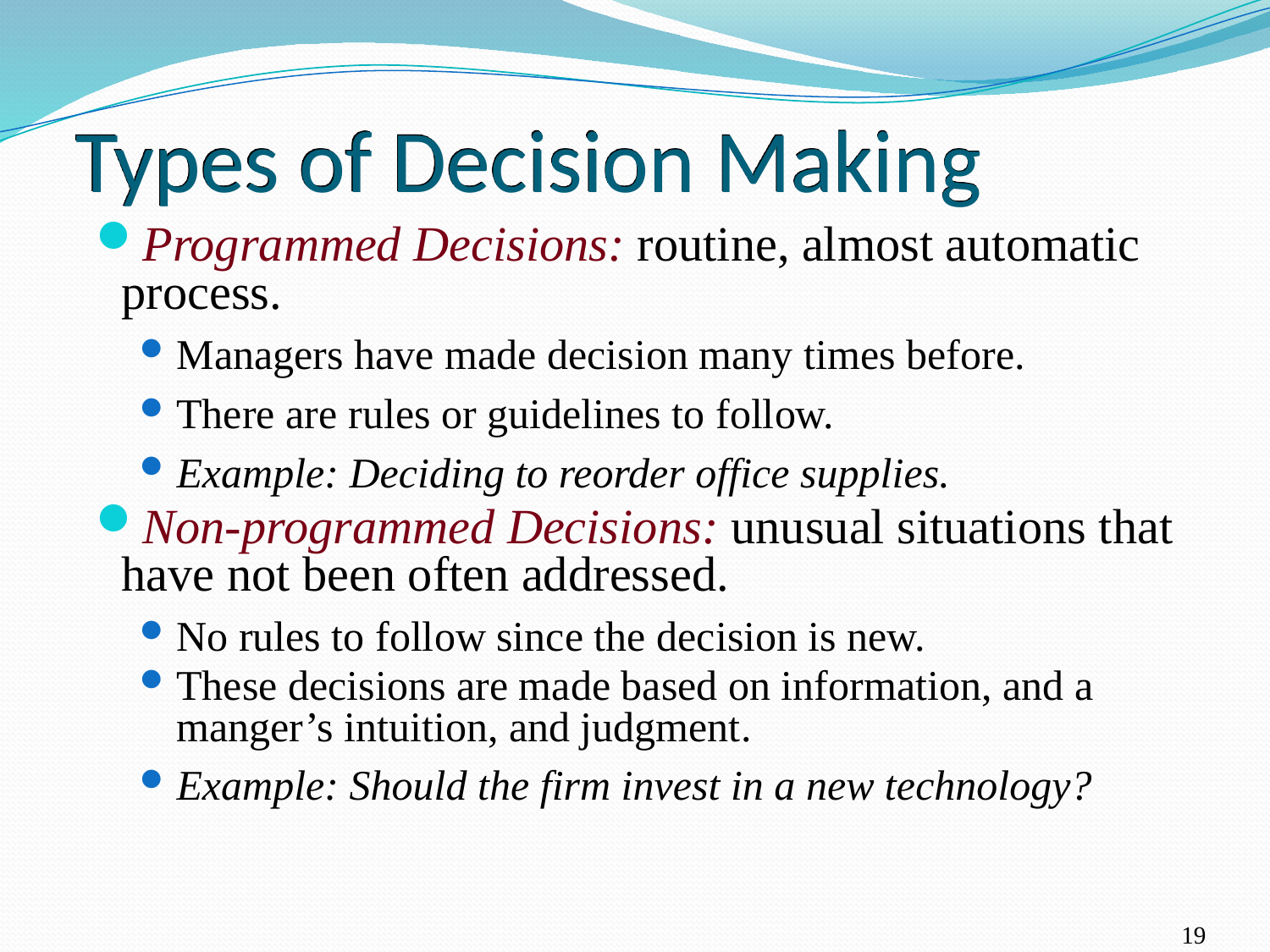

# Types of Decision Making
Programmed Decisions: routine, almost automatic process.
Managers have made decision many times before.
There are rules or guidelines to follow.
Example: Deciding to reorder office supplies.
Non-programmed Decisions: unusual situations that have not been often addressed.
No rules to follow since the decision is new.
These decisions are made based on information, and a manger’s intuition, and judgment.
Example: Should the firm invest in a new technology?
19